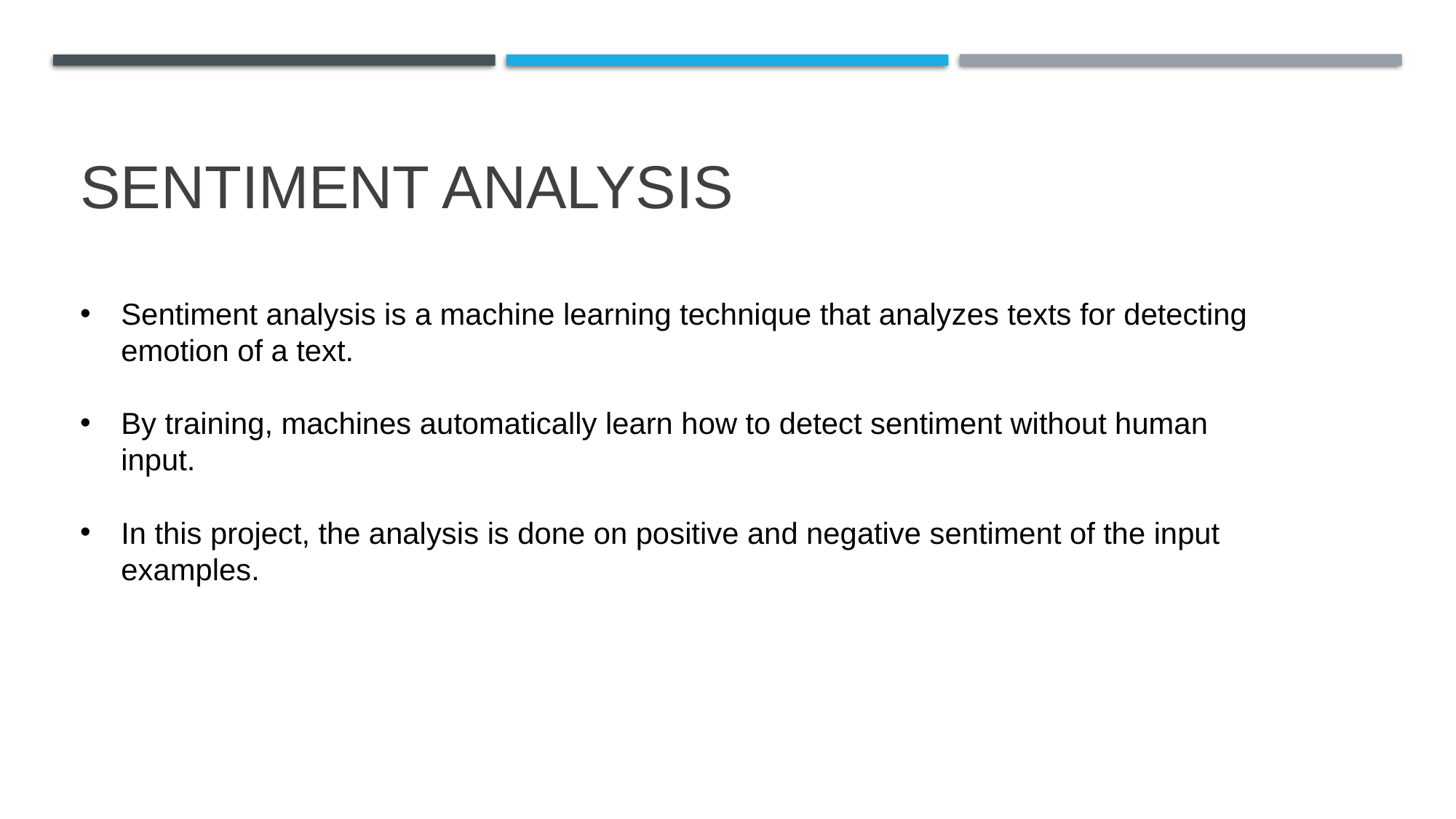

# Sentiment Analysis
Sentiment analysis is a machine learning technique that analyzes texts for detecting emotion of a text.

By training, machines automatically learn how to detect sentiment without human input.

In this project, the analysis is done on positive and negative sentiment of the input examples.